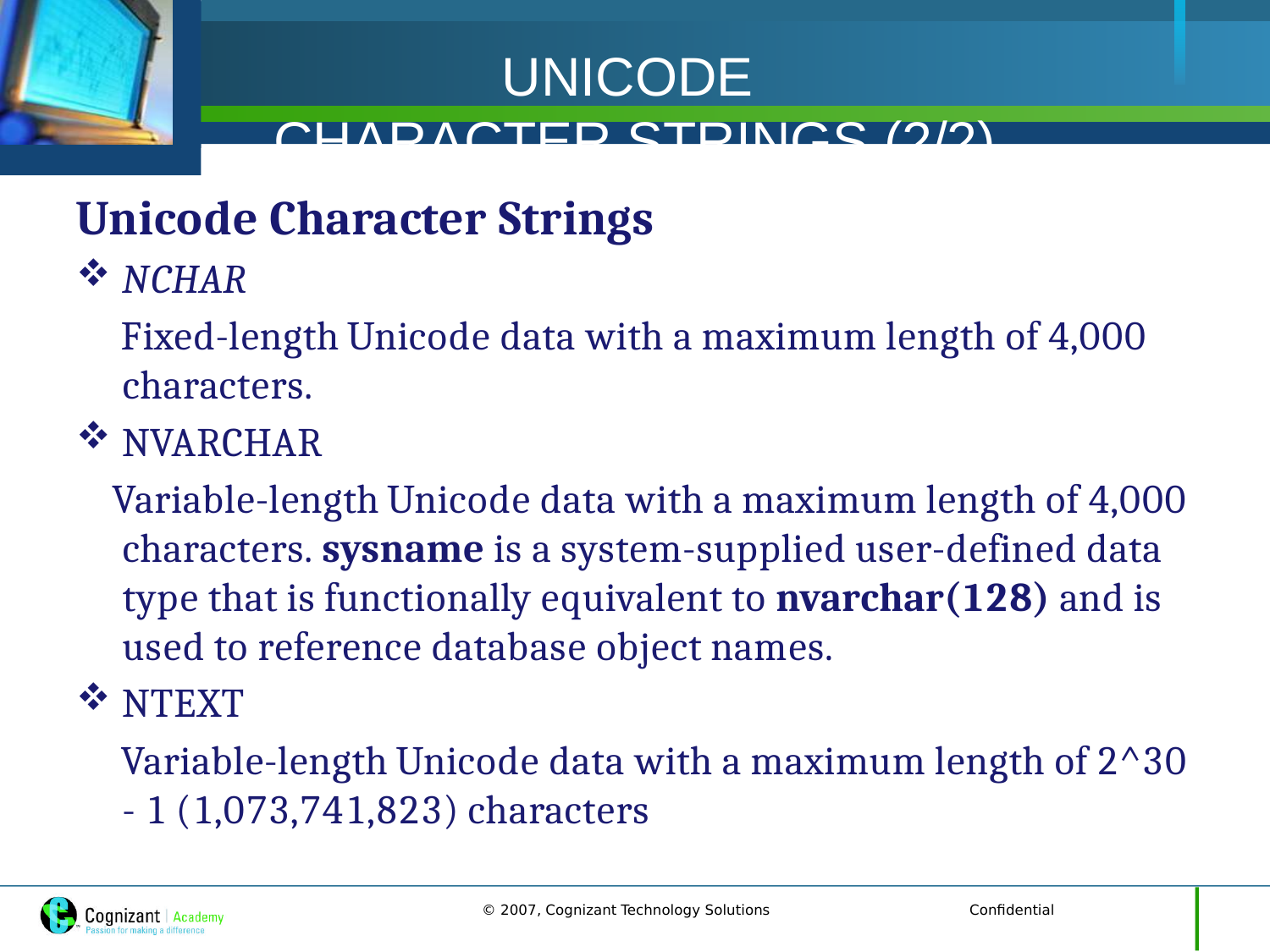

# UNICODE CHARACTER STRINGS (2/2)
Unicode Character Strings
NCHAR
     Fixed-length Unicode data with a maximum length of 4,000 characters.
NVARCHAR
    Variable-length Unicode data with a maximum length of 4,000 characters. sysname is a system-supplied user-defined data type that is functionally equivalent to nvarchar(128) and is used to reference database object names.
NTEXT
     Variable-length Unicode data with a maximum length of 2^30 - 1 (1,073,741,823) characters